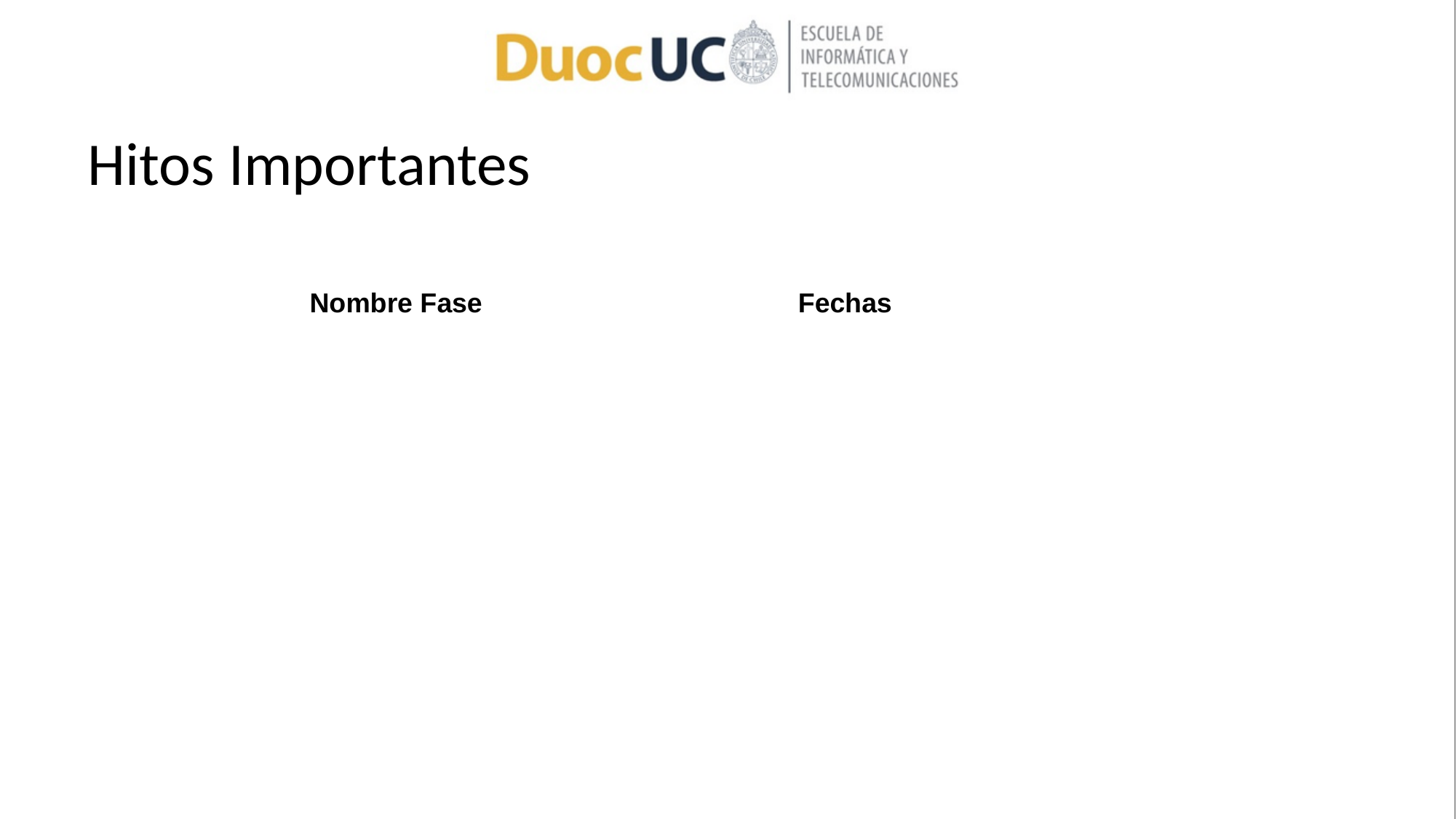

# Hitos Importantes
| Nombre Fase | Fechas |
| --- | --- |
| Inicio del proyecto | 11-08-25 |
| Planificación | 11-08-25 a 15-08-25 |
| Definición de Requerimientos | 11-08-25 a 13-08-25 |
| Asignación de Recursos | 11-08-25 a 12-08-25 |
| Desarrollo | 14-08-25 a la fecha |